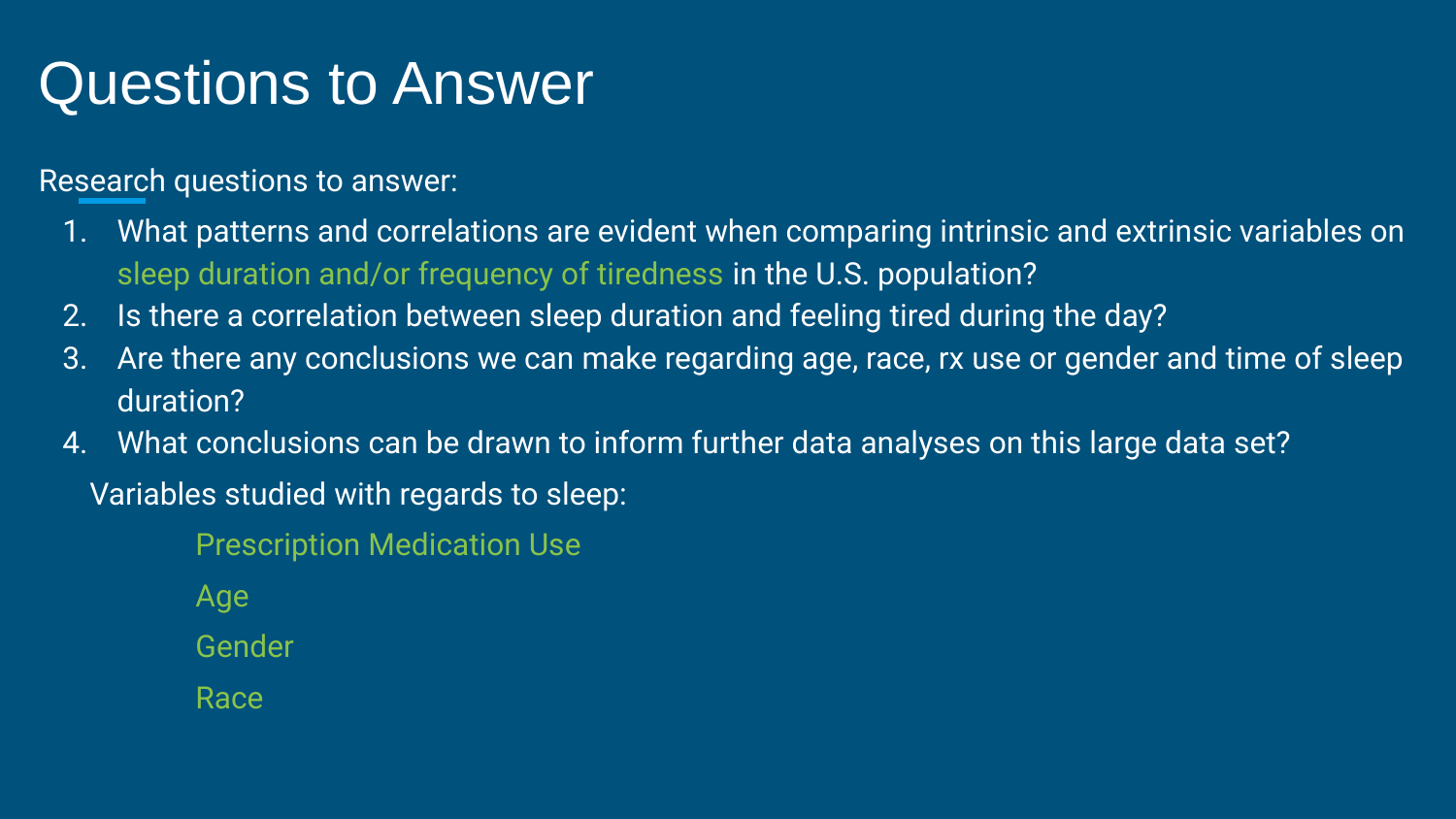

# Questions to Answer
Research questions to answer:
What patterns and correlations are evident when comparing intrinsic and extrinsic variables on sleep duration and/or frequency of tiredness in the U.S. population?
Is there a correlation between sleep duration and feeling tired during the day?
Are there any conclusions we can make regarding age, race, rx use or gender and time of sleep duration?
What conclusions can be drawn to inform further data analyses on this large data set?
	Variables studied with regards to sleep:
Prescription Medication Use
Age
Gender
Race